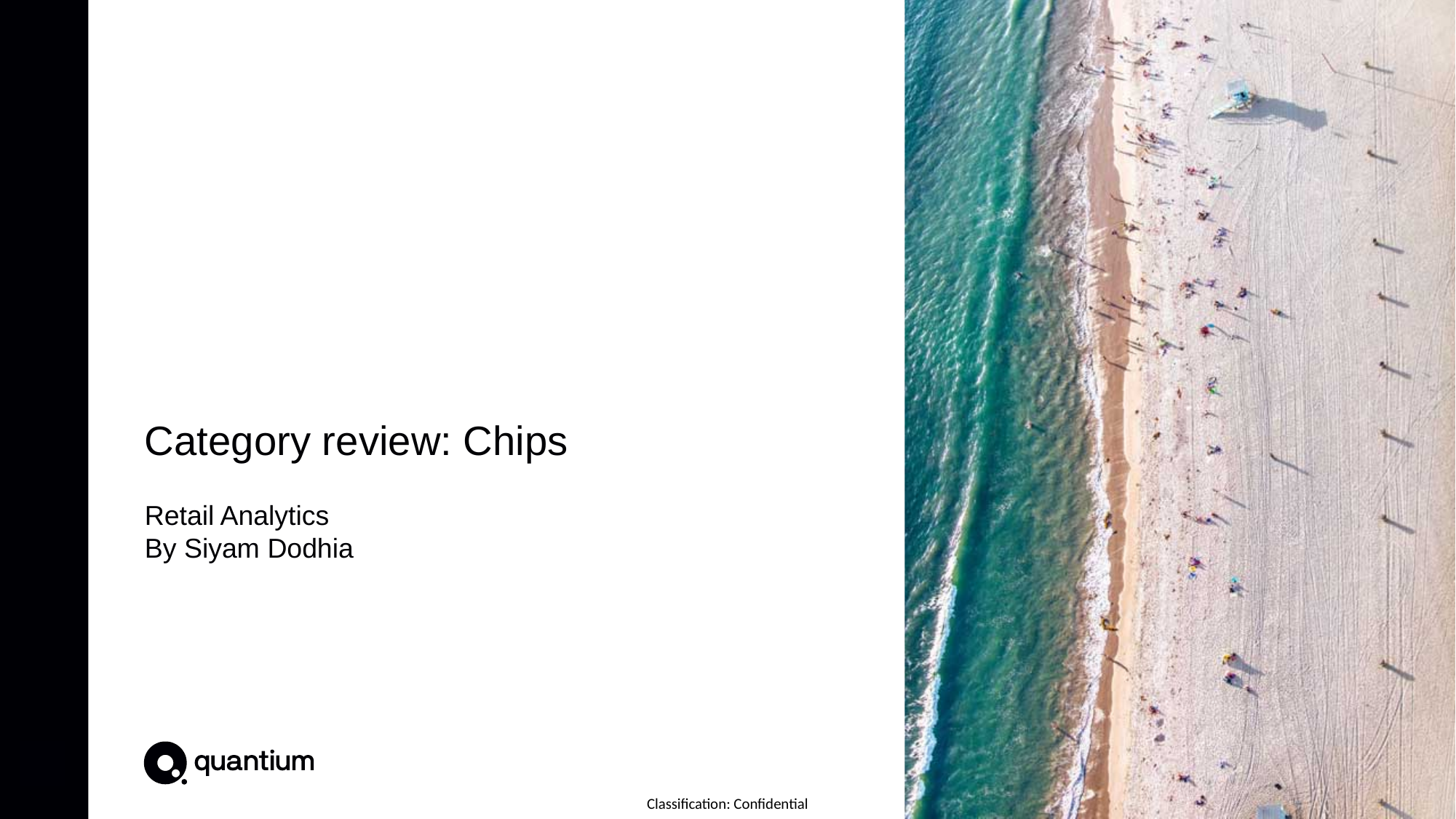

# Category review: Chips
Retail Analytics
By Siyam Dodhia